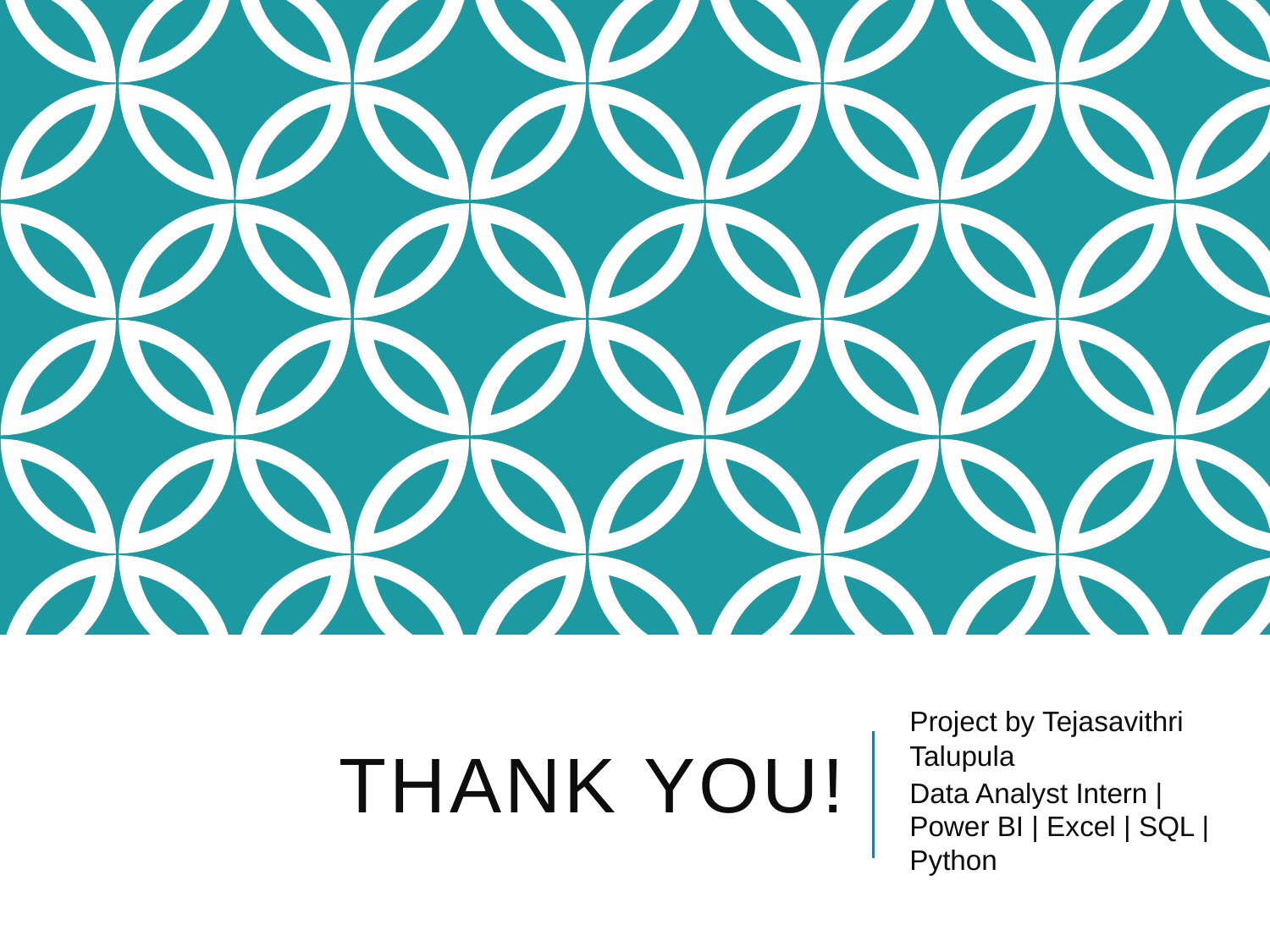

# Thank You!
Project by Tejasavithri Talupula
Data Analyst Intern | Power BI | Excel | SQL | Python